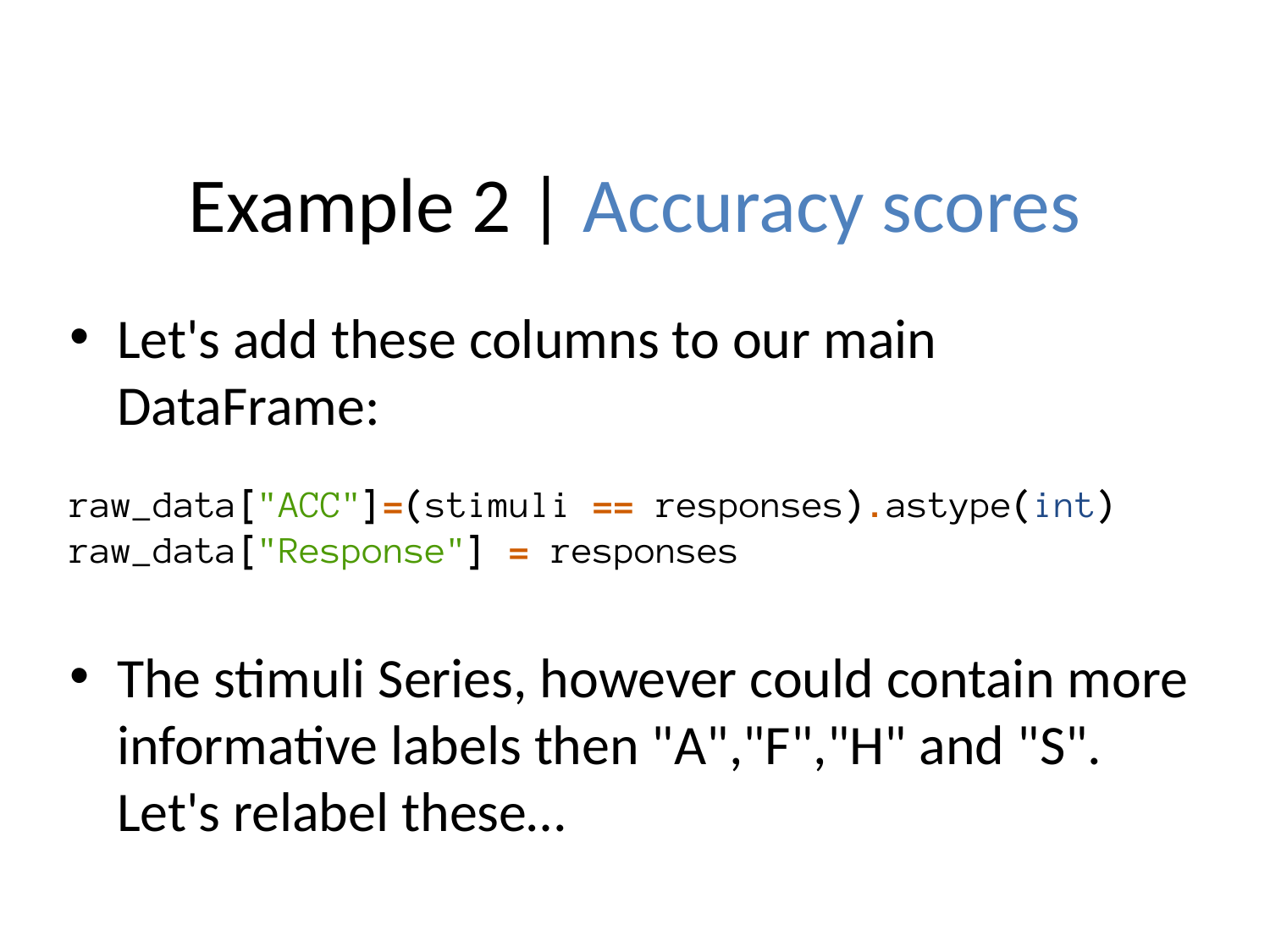

# Example 2 | Accuracy scores
Let's add these columns to our main DataFrame:
raw_data["ACC"]=(stimuli == responses).astype(int)
raw_data["Response"] = responses

The stimuli Series, however could contain more informative labels then "A","F","H" and "S". Let's relabel these…